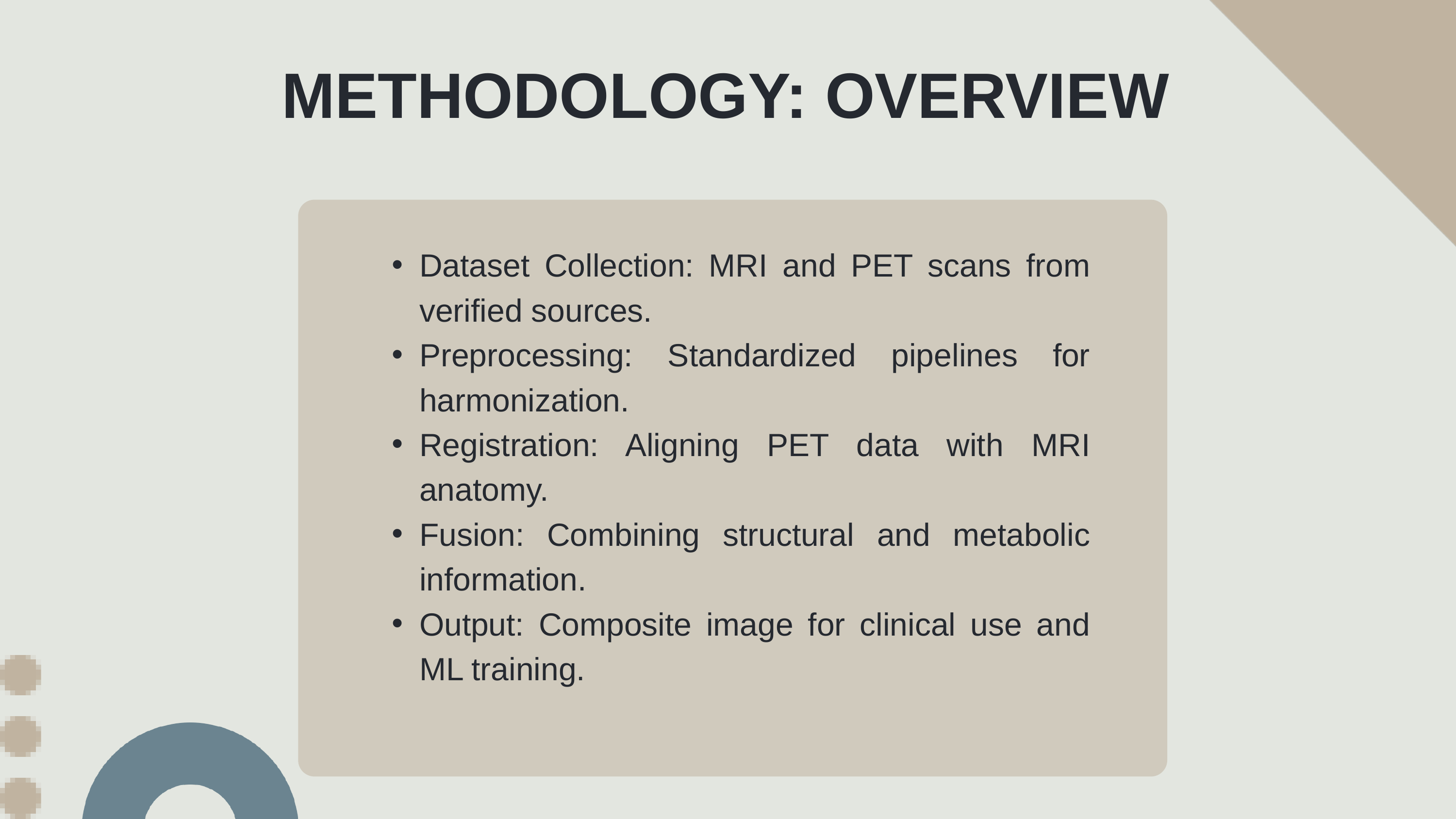

METHODOLOGY: OVERVIEW

Dataset Collection: MRI and PET scans from verified sources.
Preprocessing: Standardized pipelines for harmonization.
Registration: Aligning PET data with MRI anatomy.
Fusion: Combining structural and metabolic information.
Output: Composite image for clinical use and ML training.